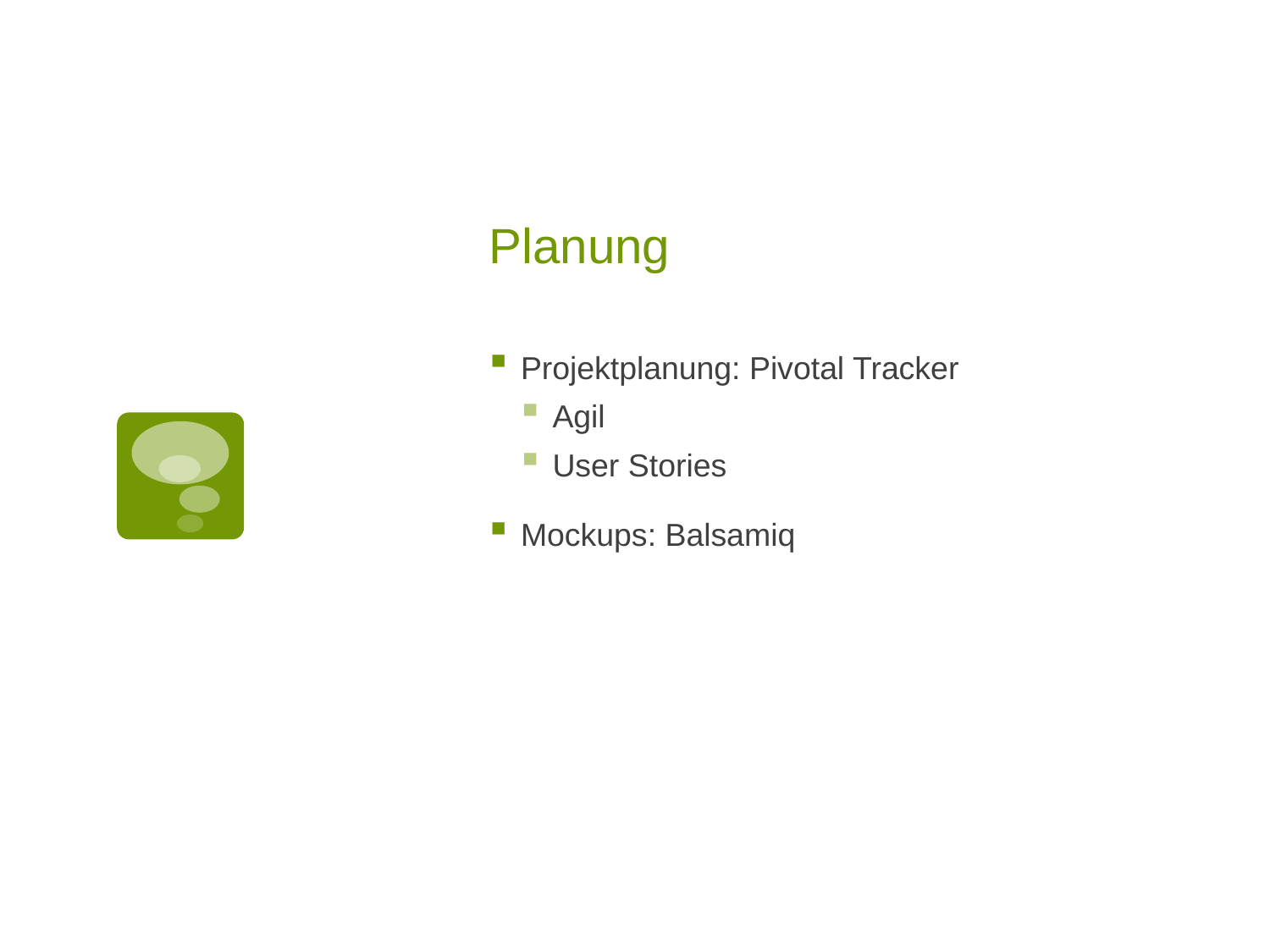

# Planung
Projektplanung: Pivotal Tracker
Agil
User Stories
Mockups: Balsamiq